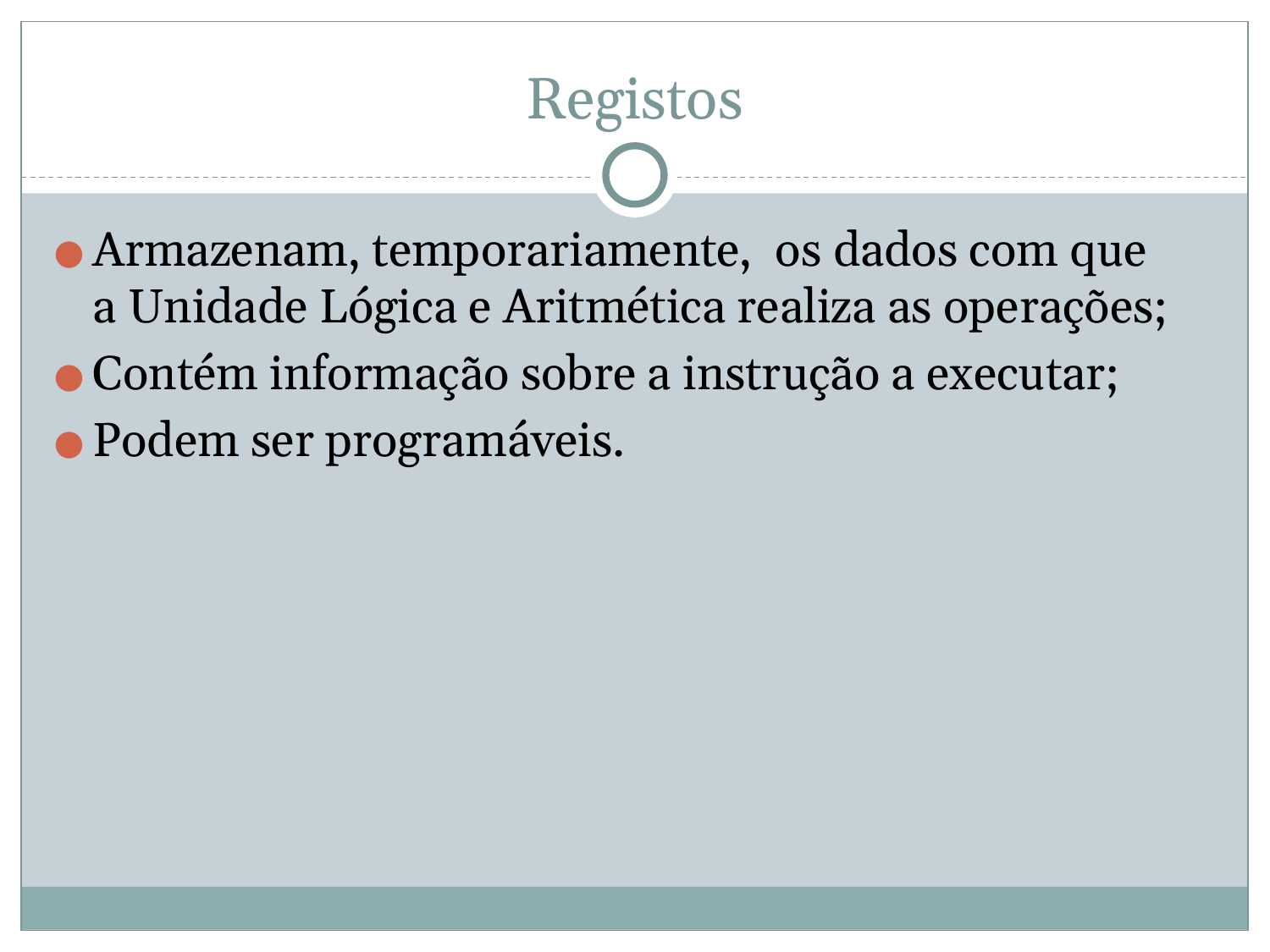

# Registos
Armazenam, temporariamente,  os dados com que a Unidade Lógica e Aritmética realiza as operações;
Contém informação sobre a instrução a executar;
Podem ser programáveis.